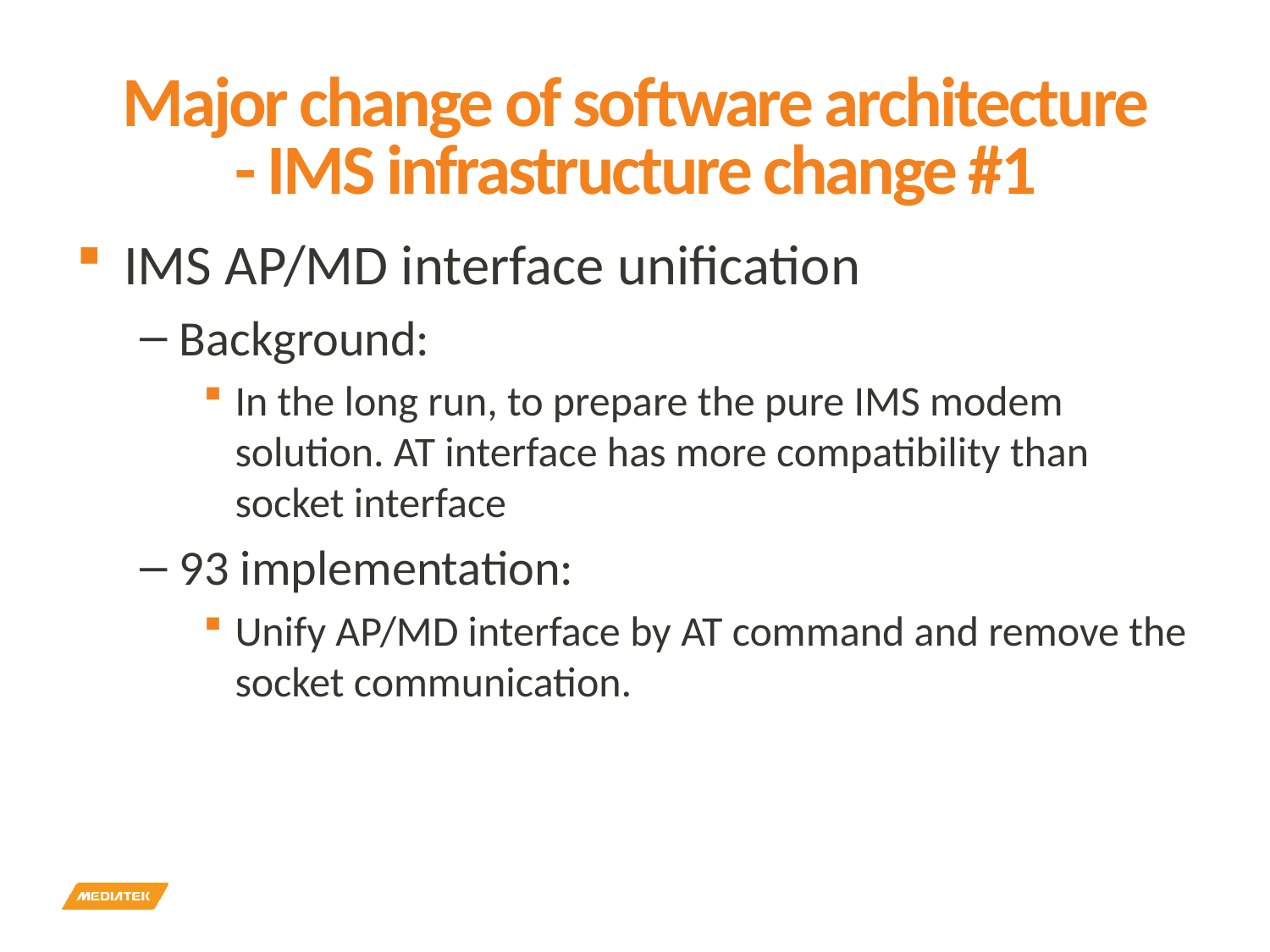

# Major change of software architecture - IMS infrastructure change #1
IMS AP/MD interface unification
Background:
In the long run, to prepare the pure IMS modem solution. AT interface has more compatibility than socket interface
93 implementation:
Unify AP/MD interface by AT command and remove the socket communication.